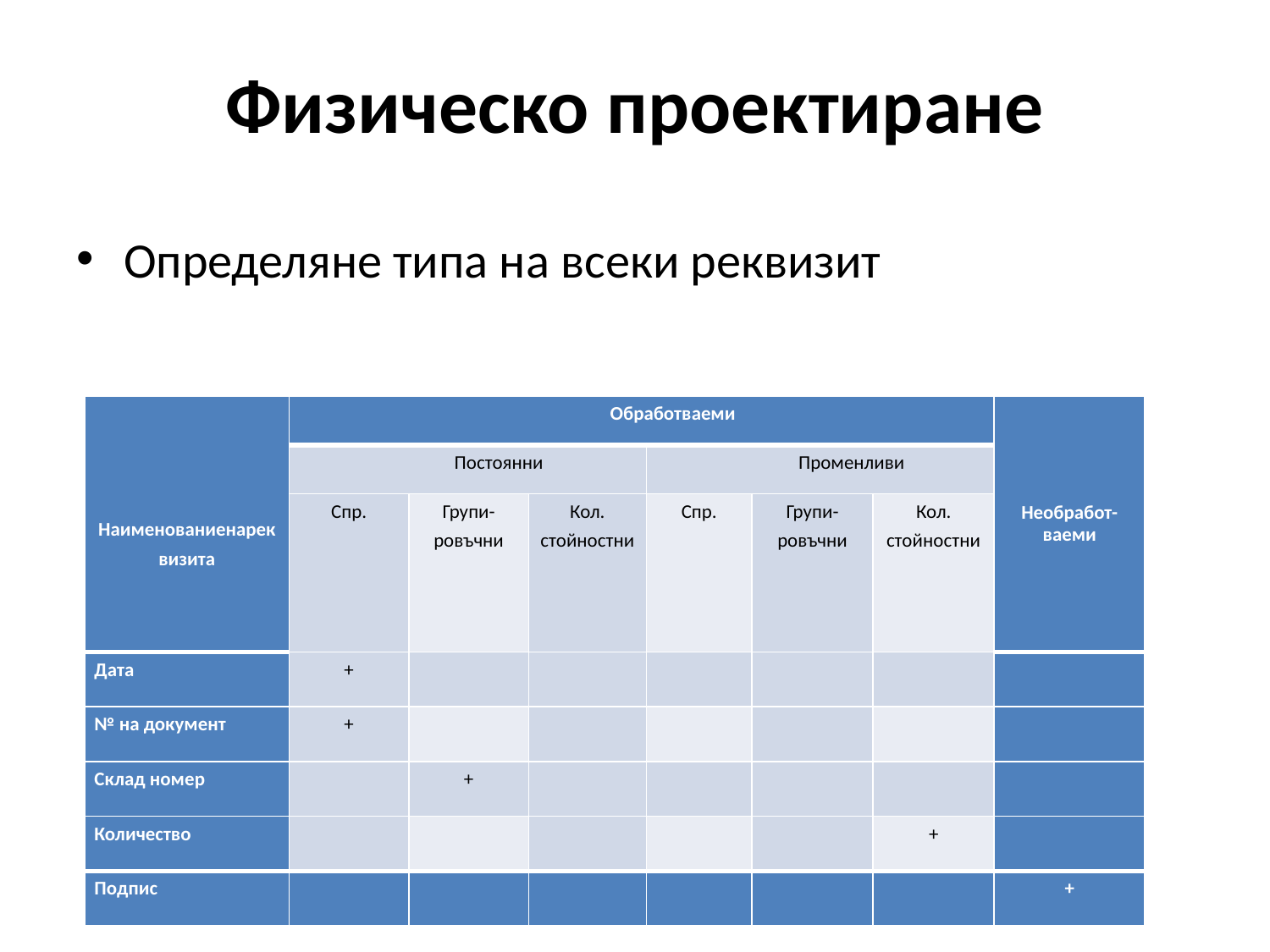

# Физическо проектиране
Определяне типа на всеки реквизит

| Наименованиенареквизита | Обработваеми |  |  |  |  |  | Необработ-ваеми |
| --- | --- | --- | --- | --- | --- | --- | --- |
|  | Постоянни |  |  | Променливи |  |  |  |
|  | Спр. | Групи-ровъчни | Кол. стойностни | Спр. | Групи-ровъчни | Кол. стойностни |  |
| Дата | + |  |  |  |  |  |  |
| № на документ | + |  |  |  |  |  |  |
| Склад номер |  | + |  |  |  |  |  |
| Количество |  |  |  |  |  | + |  |
| Подпис |  |  |  |  |  |  | + |